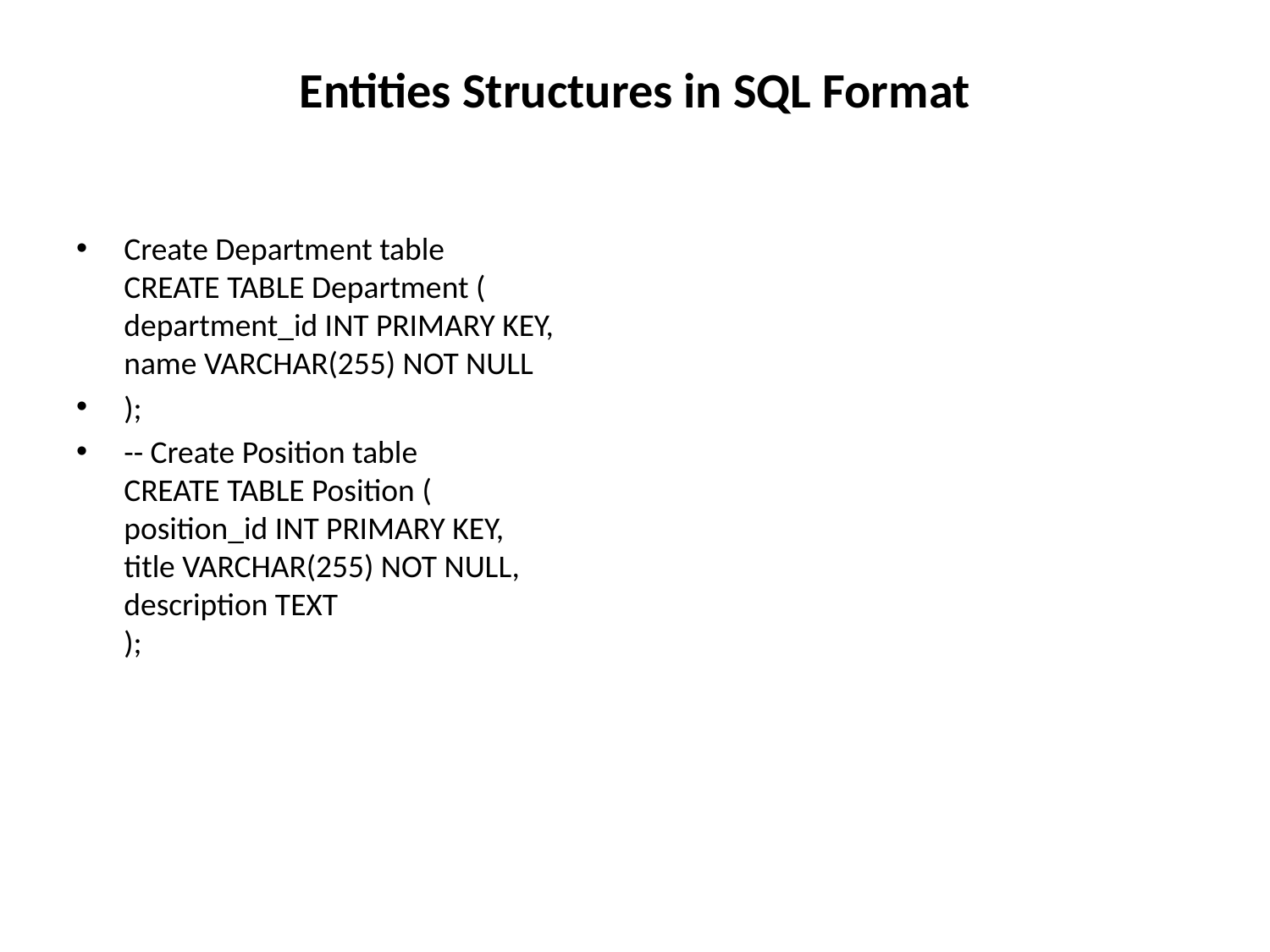

# Entities Structures in SQL Format
Create Department table
CREATE TABLE Department (
department_id INT PRIMARY KEY,
name VARCHAR(255) NOT NULL
);
-- Create Position table
CREATE TABLE Position (
position_id INT PRIMARY KEY,
title VARCHAR(255) NOT NULL,
description TEXT
);